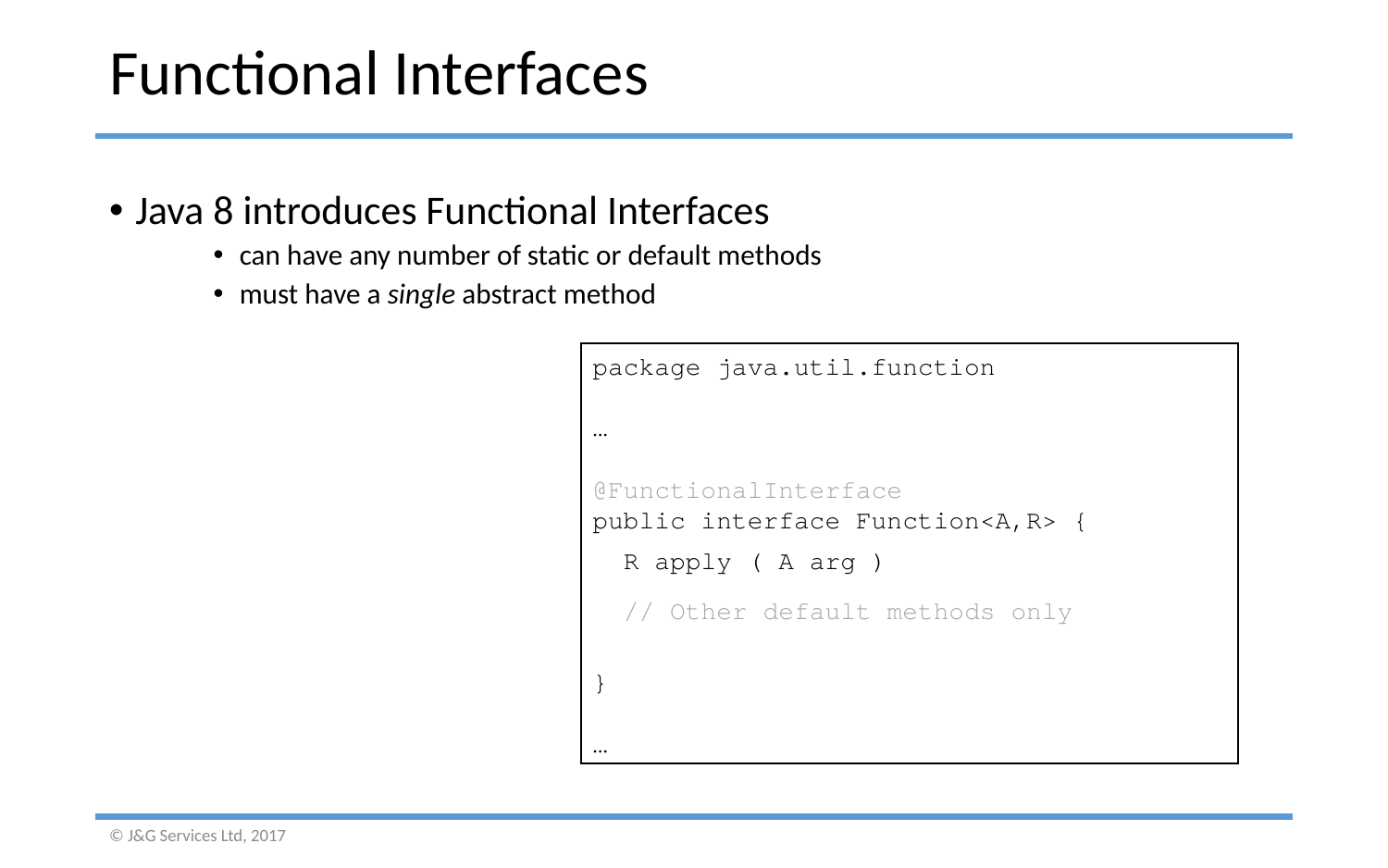

# Functional Interfaces
Java 8 introduces Functional Interfaces
can have any number of static or default methods
must have a single abstract method
package java.util.function

…

@FunctionalInterface
public interface Function<A,R> {
  R apply ( A arg )
  // Other default methods only

}

…